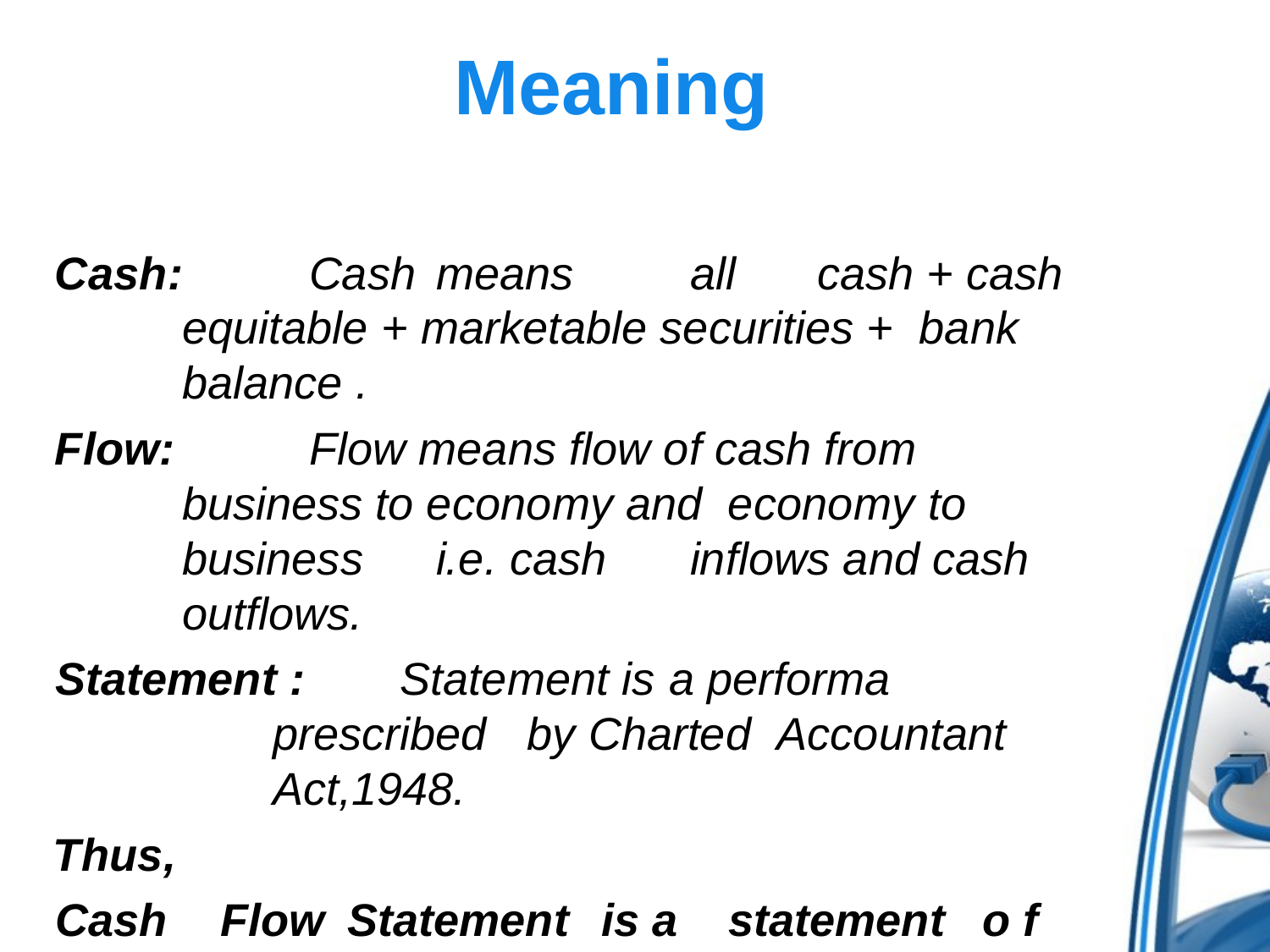

# Meaning
Cash:	Cash	means	all	cash + cash equitable + marketable securities +  bank		balance .
Flow:		Flow means flow of cash from business to economy and  economy to business	i.e. cash	inflows and cash outflows.
Statement :	Statement is a performa	prescribed	by Charted  Accountant Act,1948.
Thus,
Cash	Flow	Statement	is a	statement	o f	inflows (sources)	and  outflows (uses)	of	cash	and	cash	equivalents	in	an	enterprise  during	a	specified		period		of		time.